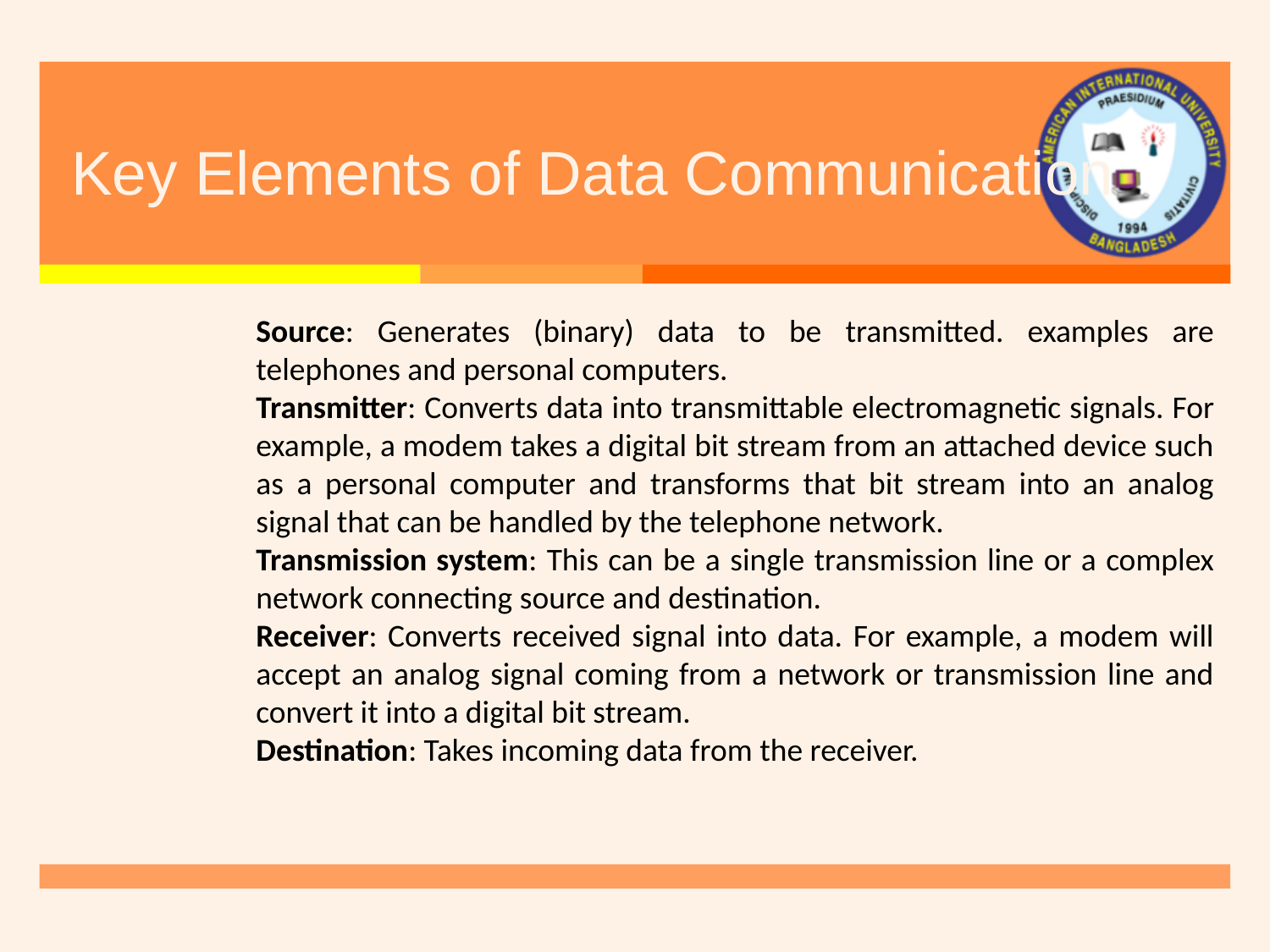

# Key Elements of Data Communication
Source: Generates (binary) data to be transmitted. examples are telephones and personal computers.
Transmitter: Converts data into transmittable electromagnetic signals. For example, a modem takes a digital bit stream from an attached device such as a personal computer and transforms that bit stream into an analog signal that can be handled by the telephone network.
Transmission system: This can be a single transmission line or a complex network connecting source and destination.
Receiver: Converts received signal into data. For example, a modem will accept an analog signal coming from a network or transmission line and convert it into a digital bit stream.
Destination: Takes incoming data from the receiver.